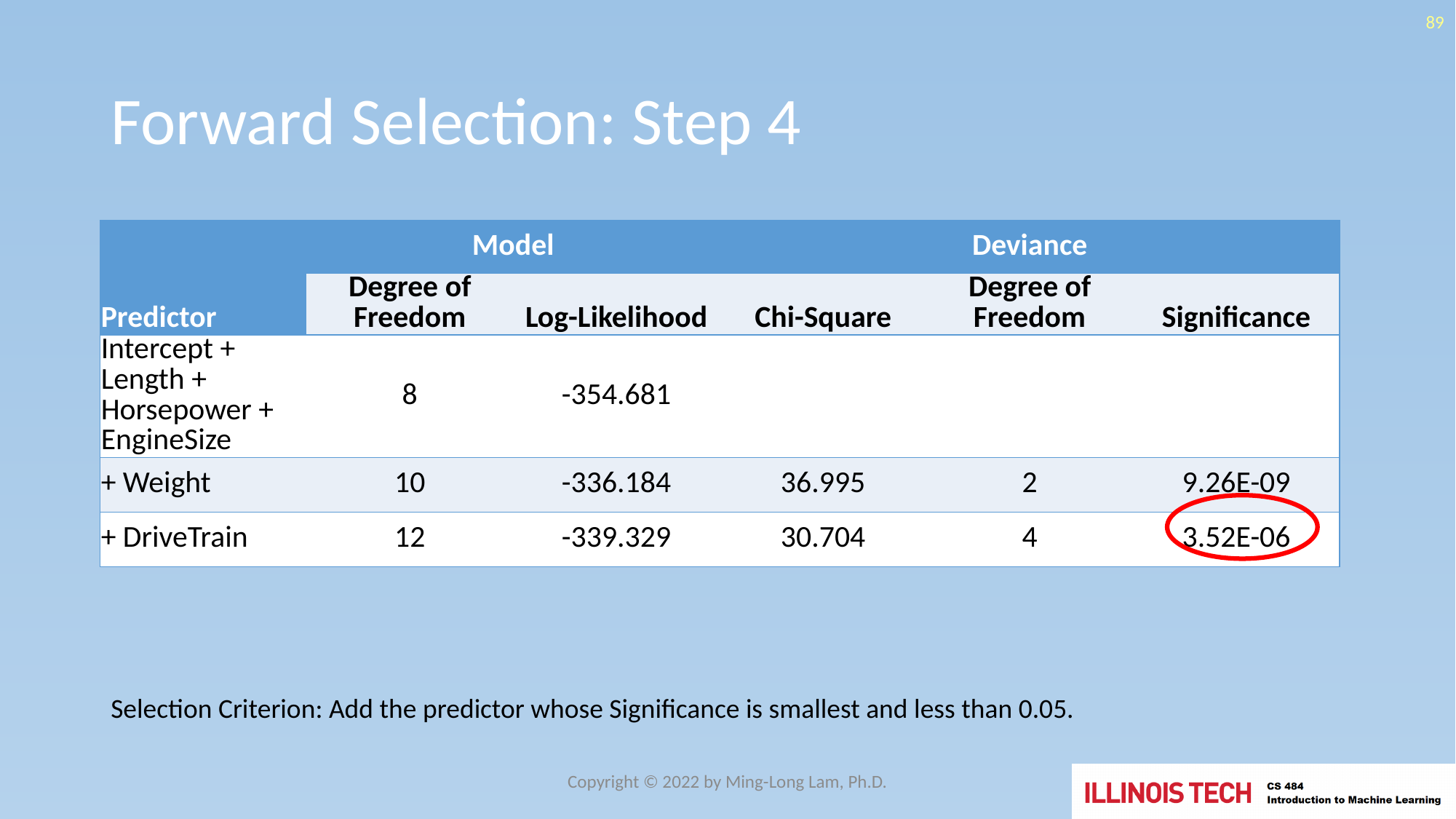

89
# Forward Selection: Step 4
| Predictor | Model |  | Deviance |  |  |
| --- | --- | --- | --- | --- | --- |
| Predictor | Degree of Freedom | Log-Likelihood | Chi-Square | Degree of Freedom | Significance |
| Intercept + Length + Horsepower + EngineSize | 8 | -354.681 |  |  |  |
| + Weight | 10 | -336.184 | 36.995 | 2 | 9.26E-09 |
| + DriveTrain | 12 | -339.329 | 30.704 | 4 | 3.52E-06 |

Selection Criterion: Add the predictor whose Significance is smallest and less than 0.05.
Copyright © 2022 by Ming-Long Lam, Ph.D.